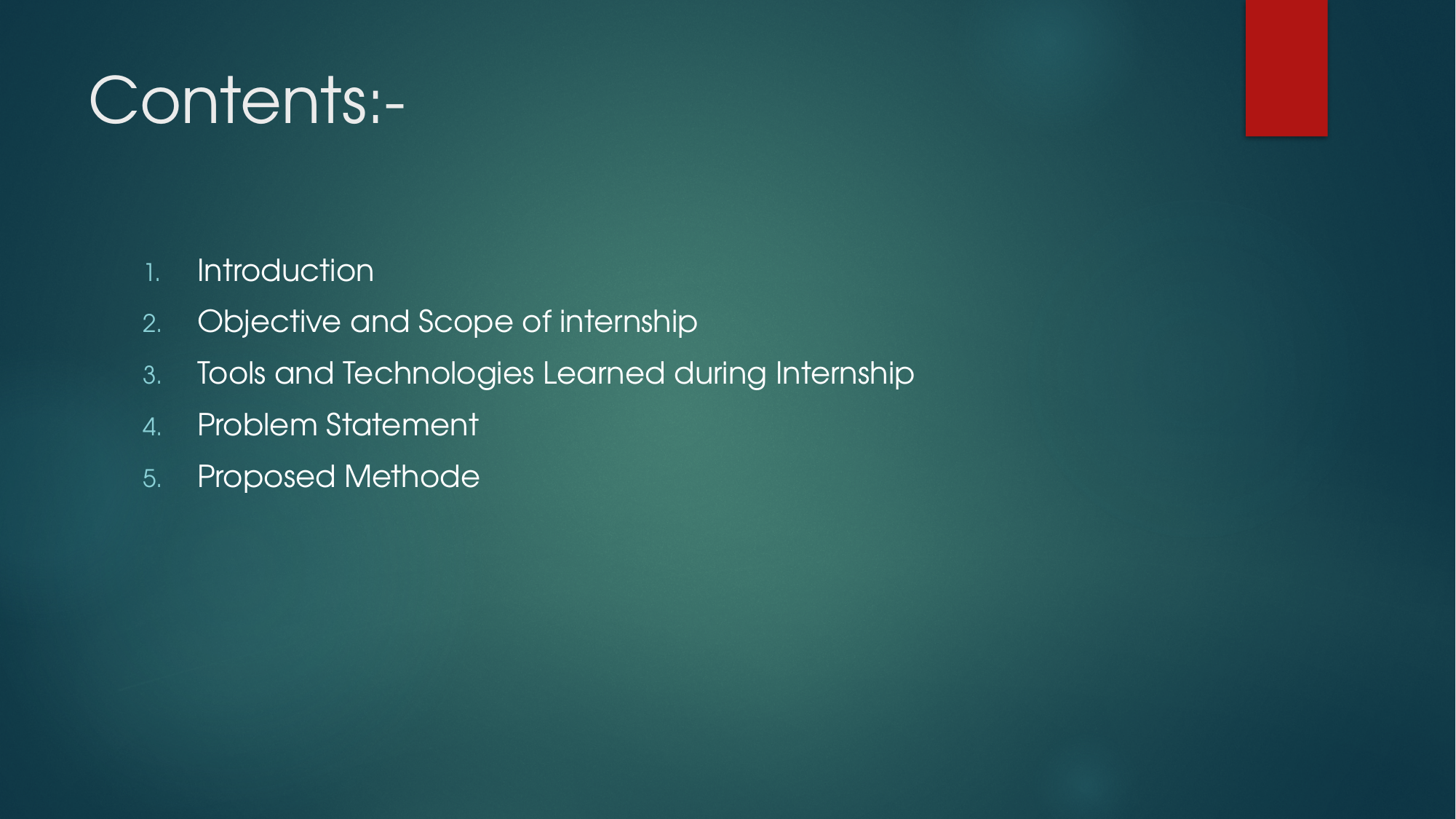

# Contents:-
Introduction
Objective and Scope of internship
Tools and Technologies Learned during Internship
Problem Statement
Proposed Methode